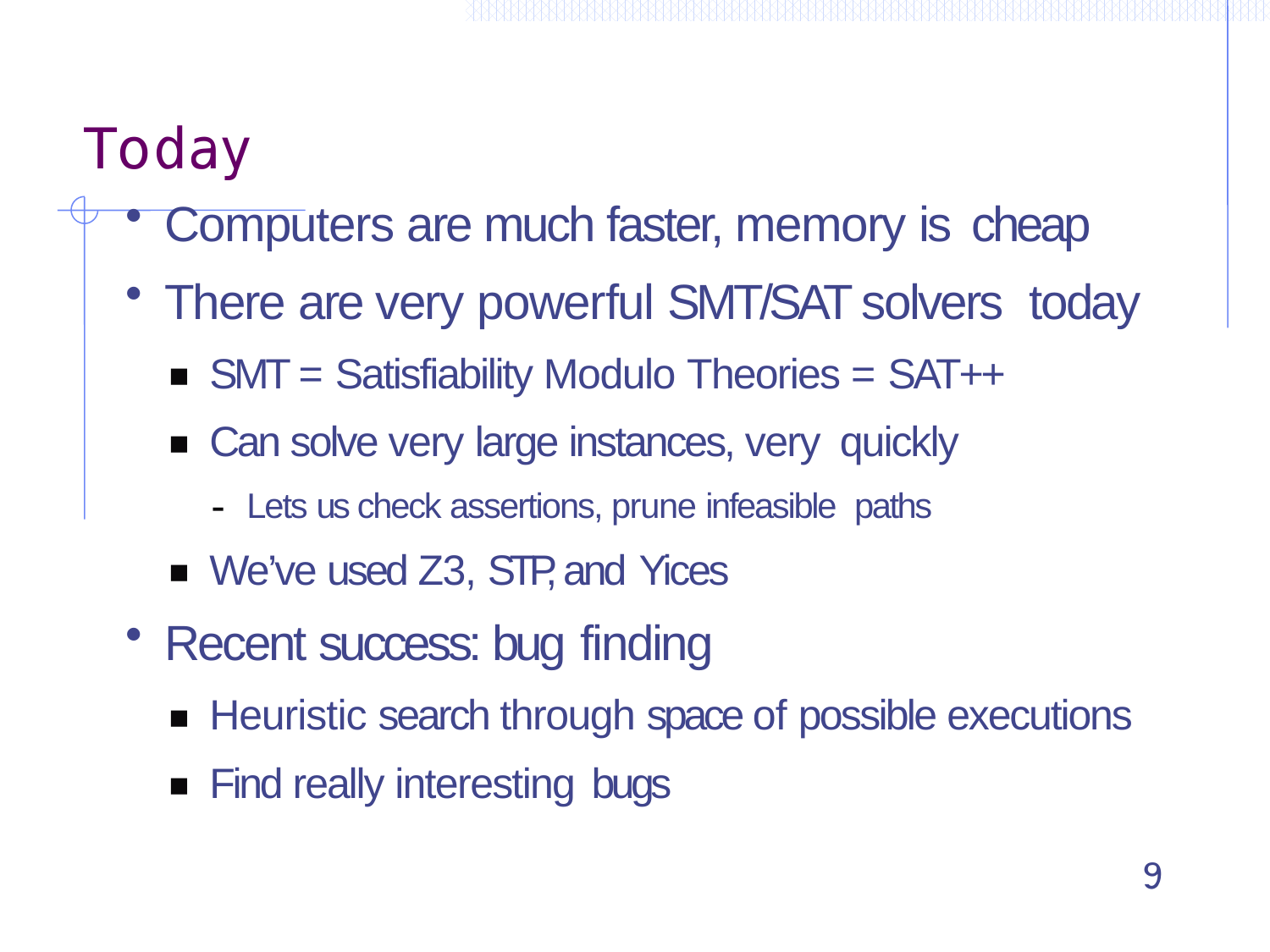

# Today
Computers are much faster, memory is cheap
There are very powerful SMT/SAT solvers  today
SMT = Satisfiability Modulo Theories = SAT++  Can solve very large instances, very quickly
■
■
-
Lets us check assertions, prune infeasible  paths
We’ve used Z3, STP, and Yices
■
Recent success: bug finding
Heuristic search through space of possible executions  Find really interesting bugs
■
■
9